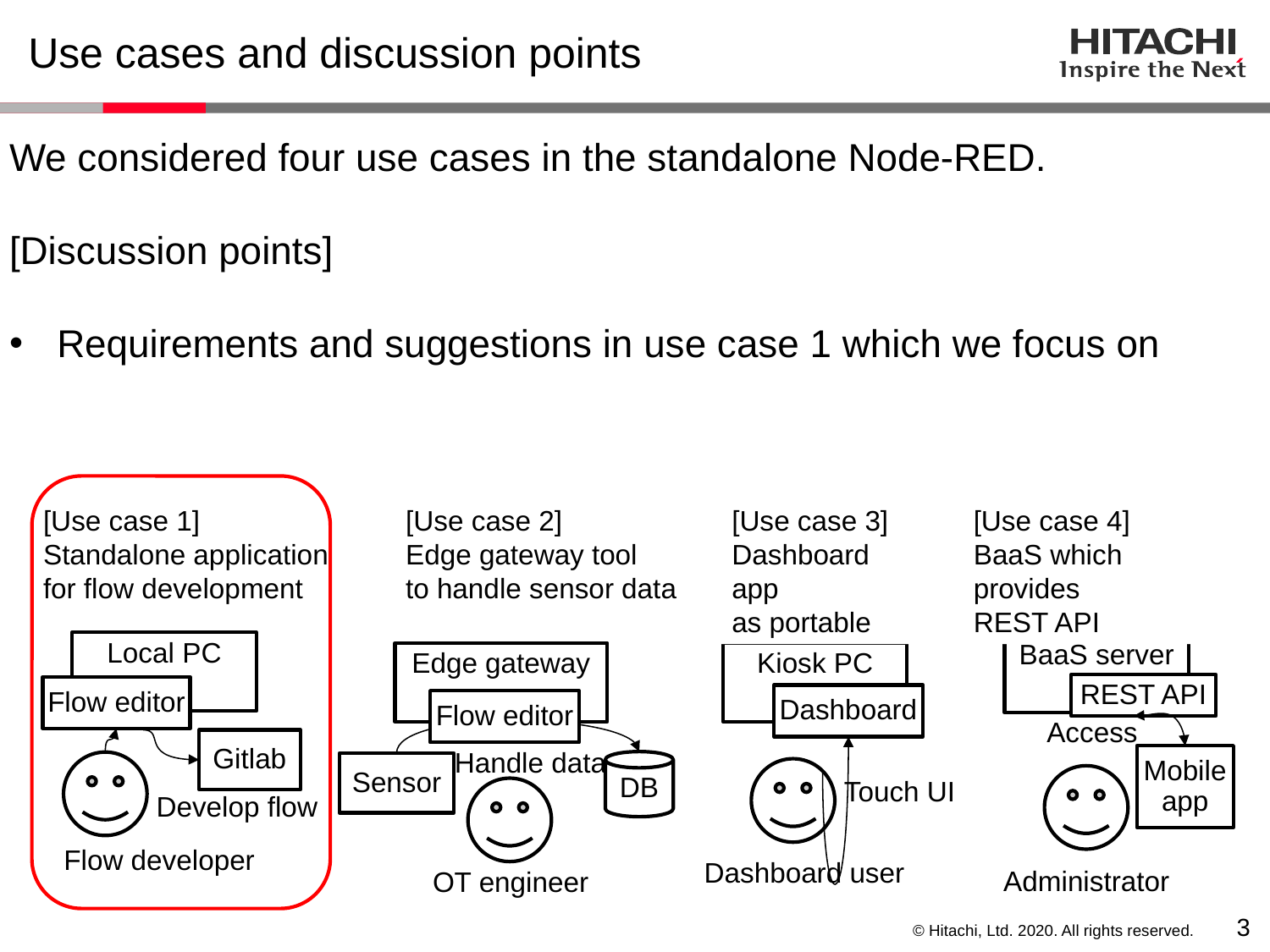

# Use cases and discussion points
We considered four use cases in the standalone Node-RED.

[Discussion points]

Requirements and suggestions in use case 1 which we focus on

[Use case 1]
Standalone application
for flow development
[Use case 2]
Edge gateway tool
to handle sensor data
[Use case 3]
Dashboard app
as portable
[Use case 4]
BaaS which provides
REST API
Local PC
BaaS server
Edge gateway
Kiosk PC
REST API
Flow editor
Dashboard
Flow editor
Access
Gitlab
Handle data
Mobile
app
DB

Sensor

Touch UI

Develop flow
Flow developer
Dashboard user
Administrator
OT engineer
3